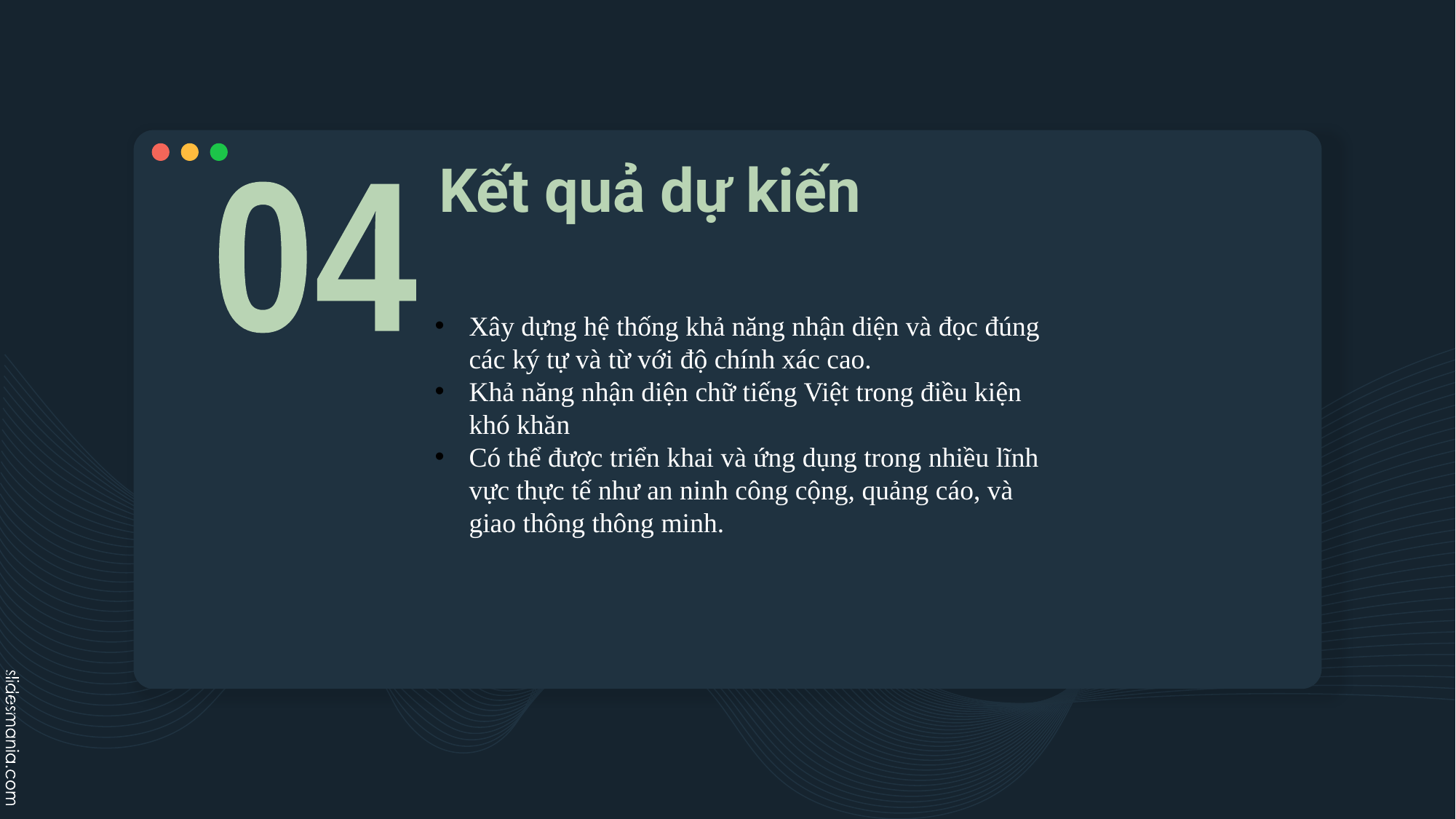

# Kết quả dự kiến
04
Xây dựng hệ thống khả năng nhận diện và đọc đúng các ký tự và từ với độ chính xác cao.
Khả năng nhận diện chữ tiếng Việt trong điều kiện khó khăn
Có thể được triển khai và ứng dụng trong nhiều lĩnh vực thực tế như an ninh công cộng, quảng cáo, và giao thông thông minh.